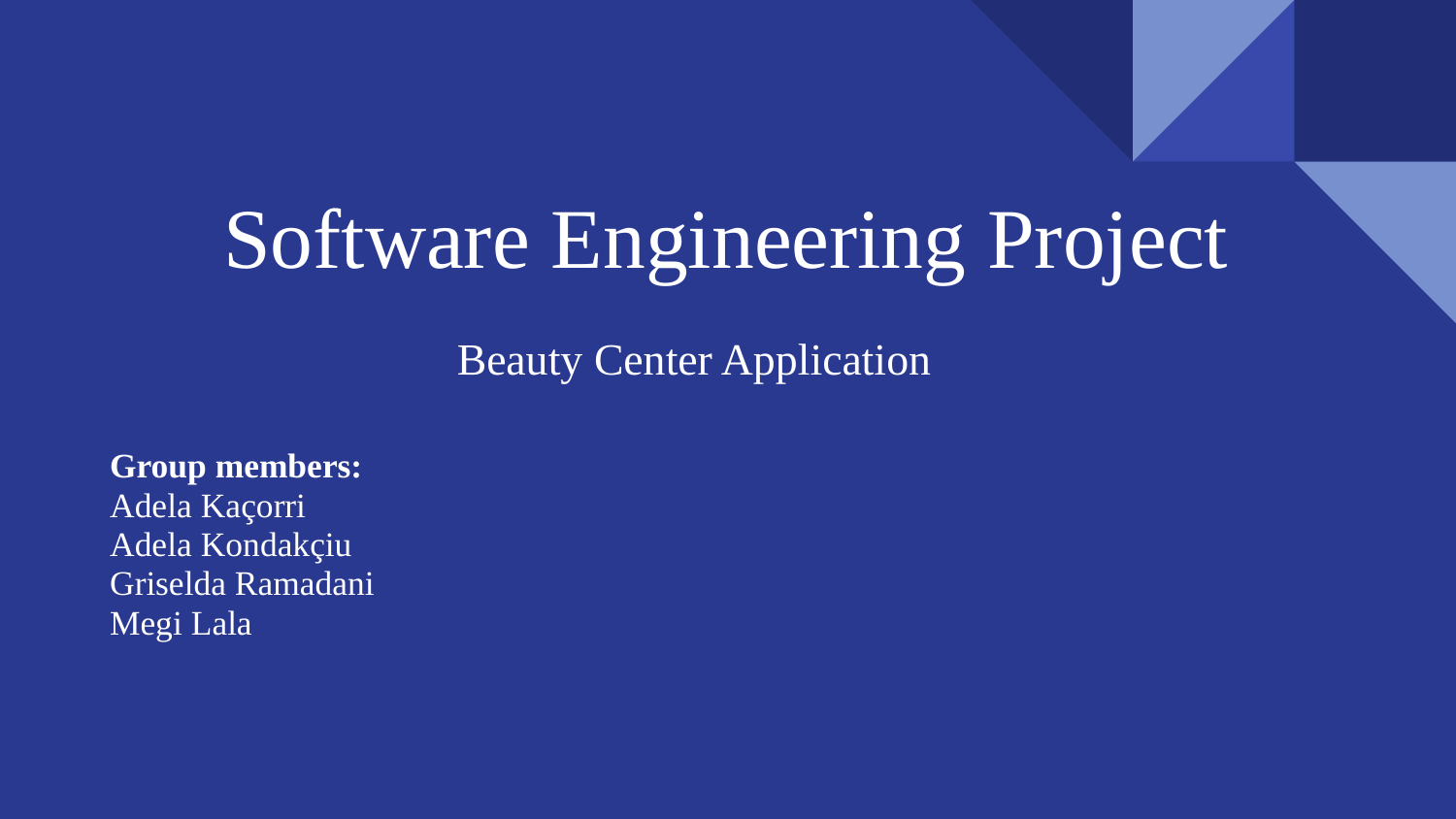

# Software Engineering Project
Beauty Center Application
Group members:
Adela Kaçorri
Adela Kondakçiu
Griselda Ramadani
Megi Lala